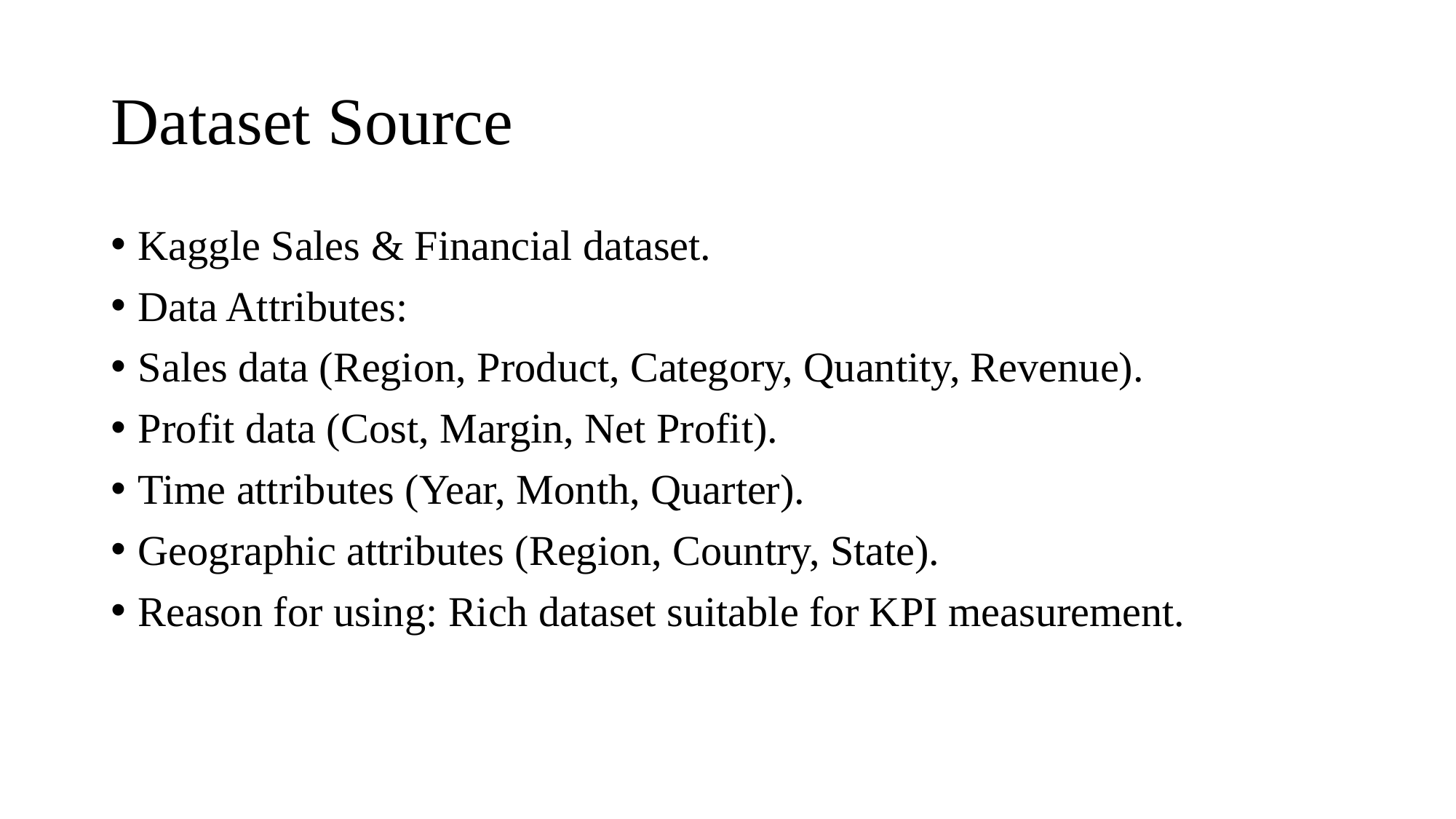

# Dataset Source
Kaggle Sales & Financial dataset.
Data Attributes:
Sales data (Region, Product, Category, Quantity, Revenue).
Profit data (Cost, Margin, Net Profit).
Time attributes (Year, Month, Quarter).
Geographic attributes (Region, Country, State).
Reason for using: Rich dataset suitable for KPI measurement.